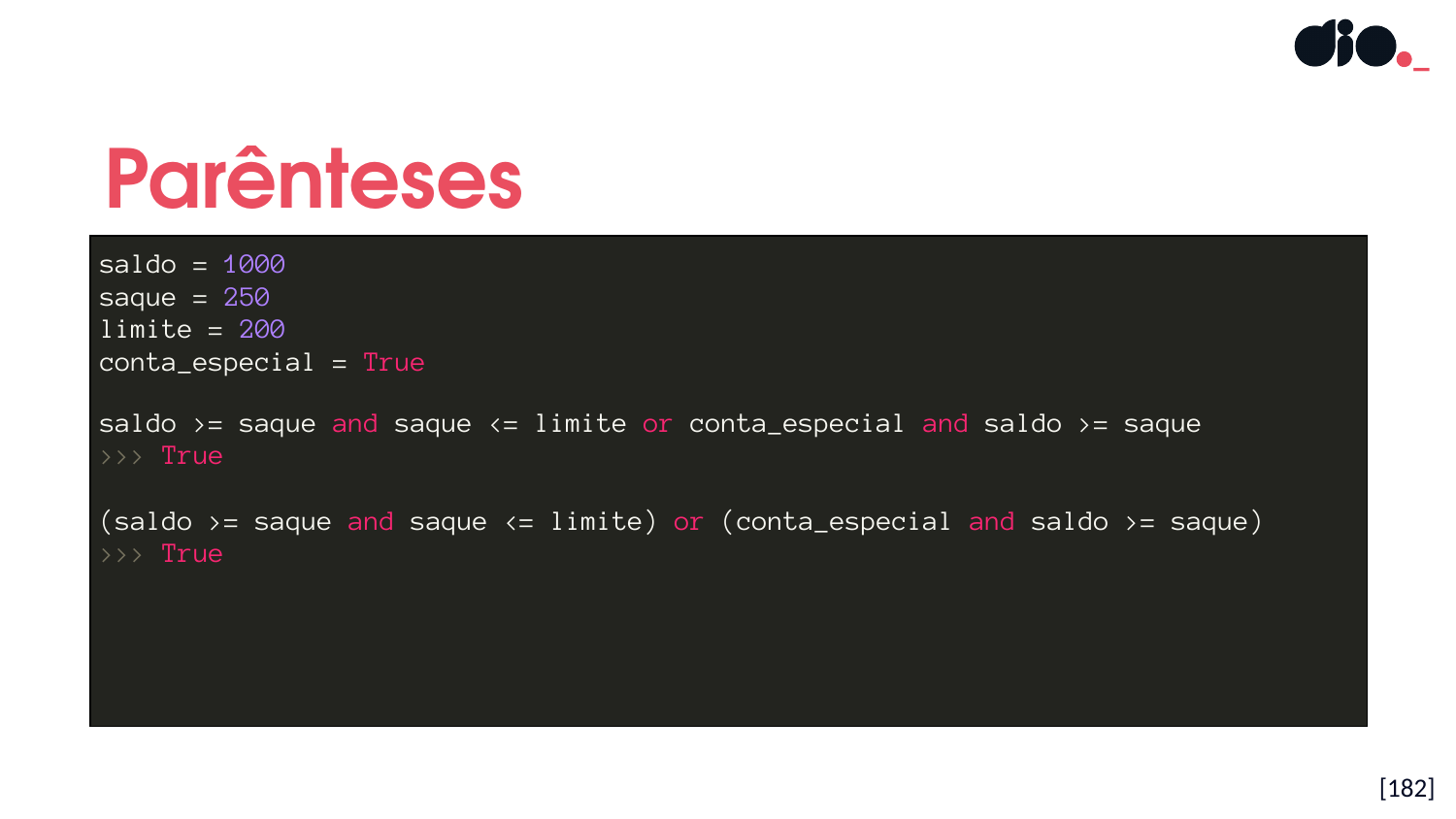

Parênteses

| saldo = 1000 saque = 250 limite = 200 conta\_especial = True saldo >= saque and saque <= limite or conta\_especial and saldo >= saque >>> True (saldo >= saque and saque <= limite) or (conta\_especial and saldo >= saque) >>> True |
| --- |
[182]